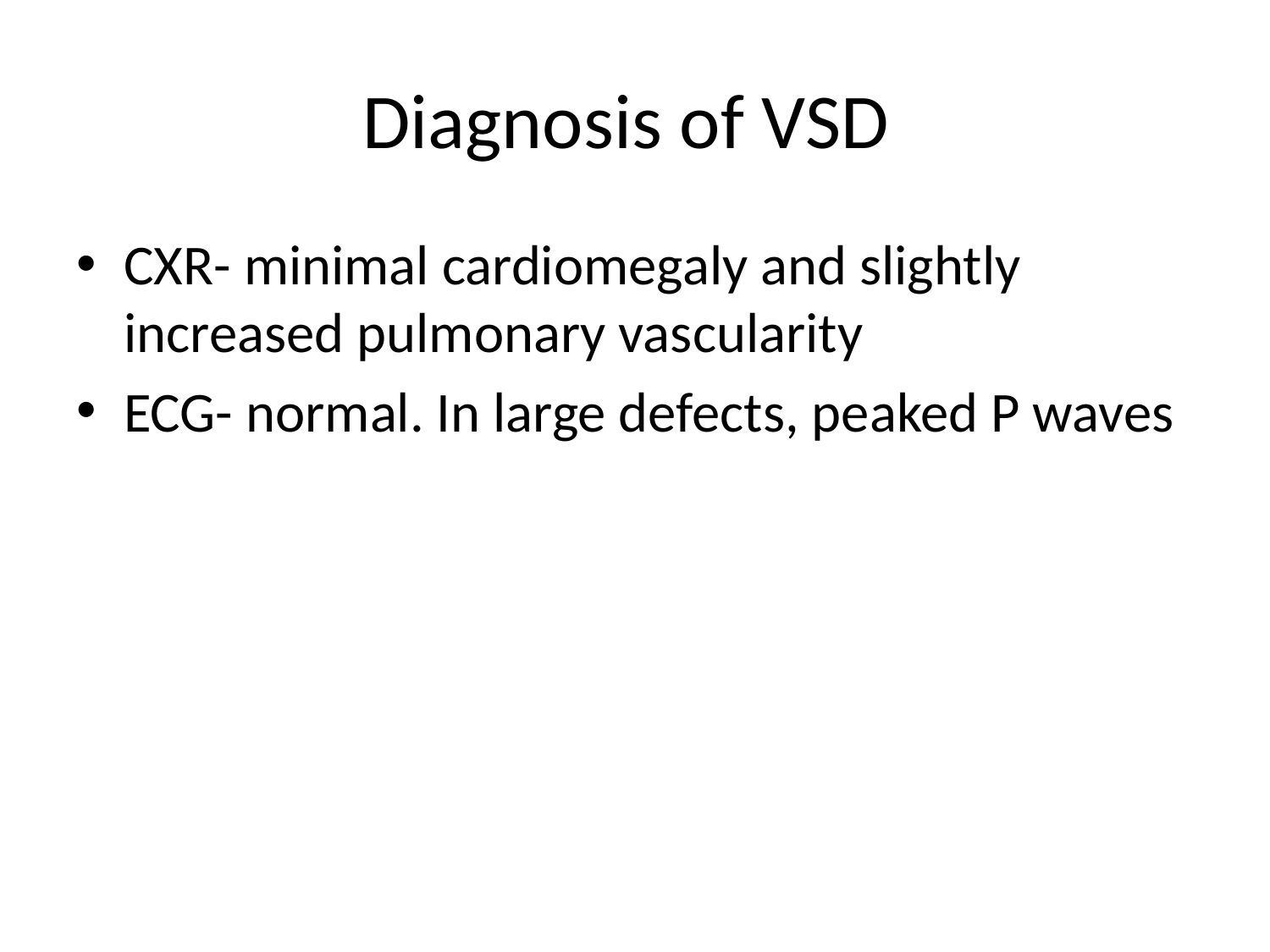

# Diagnosis of VSD
CXR- minimal cardiomegaly and slightly increased pulmonary vascularity
ECG- normal. In large defects, peaked P waves